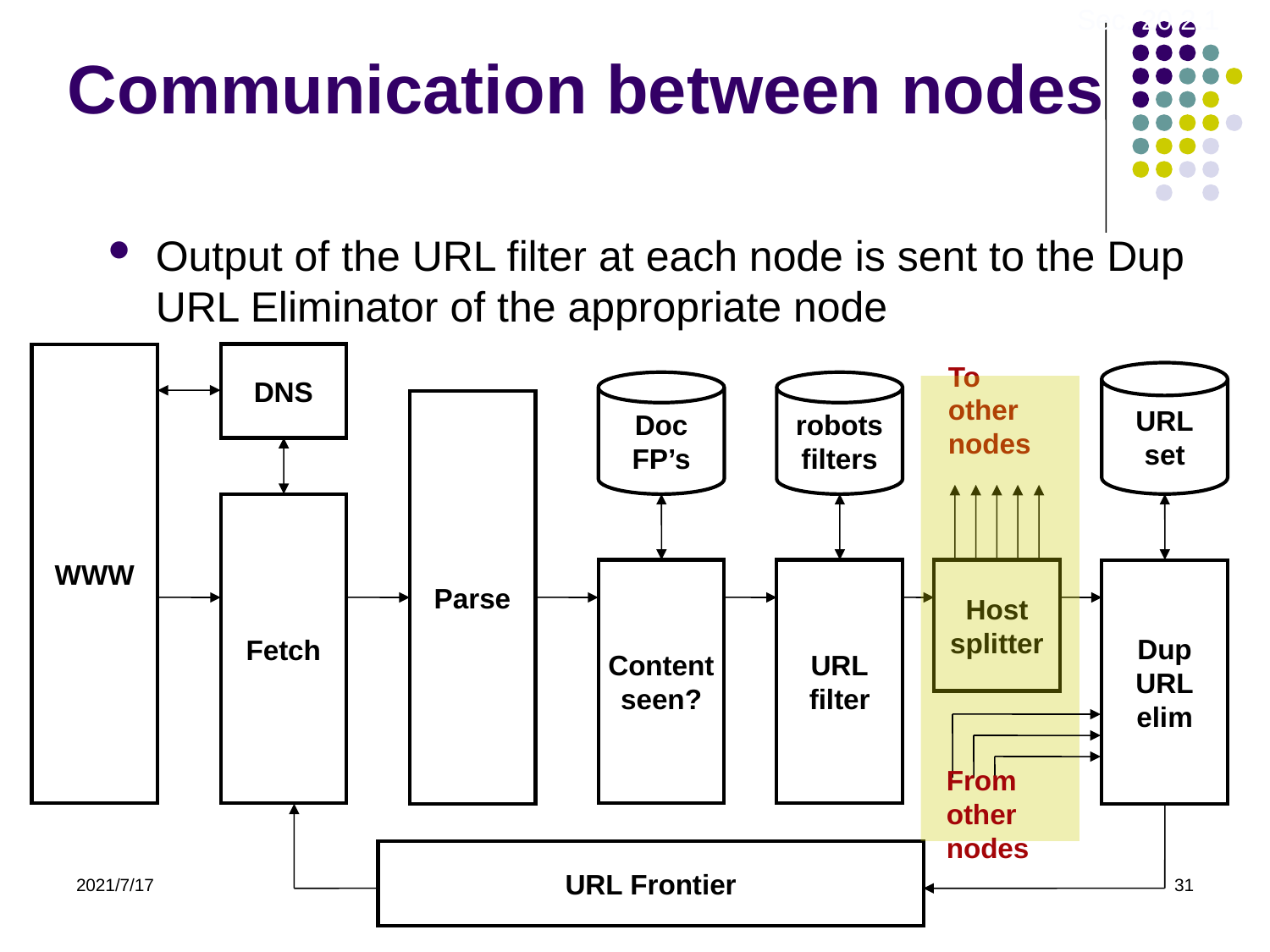

Sec. 20.2.1
Communication between nodes
Output of the URL filter at each node is sent to the Dup URL Eliminator of the appropriate node
DNS
WWW
To
other
nodes
URL
set
Doc
FP’s
robots
filters

Parse

Fetch

Content
seen?
URL
filter
Host
splitter
Dup
URL
elim

From
other
nodes

URL Frontier
2021/7/17
31